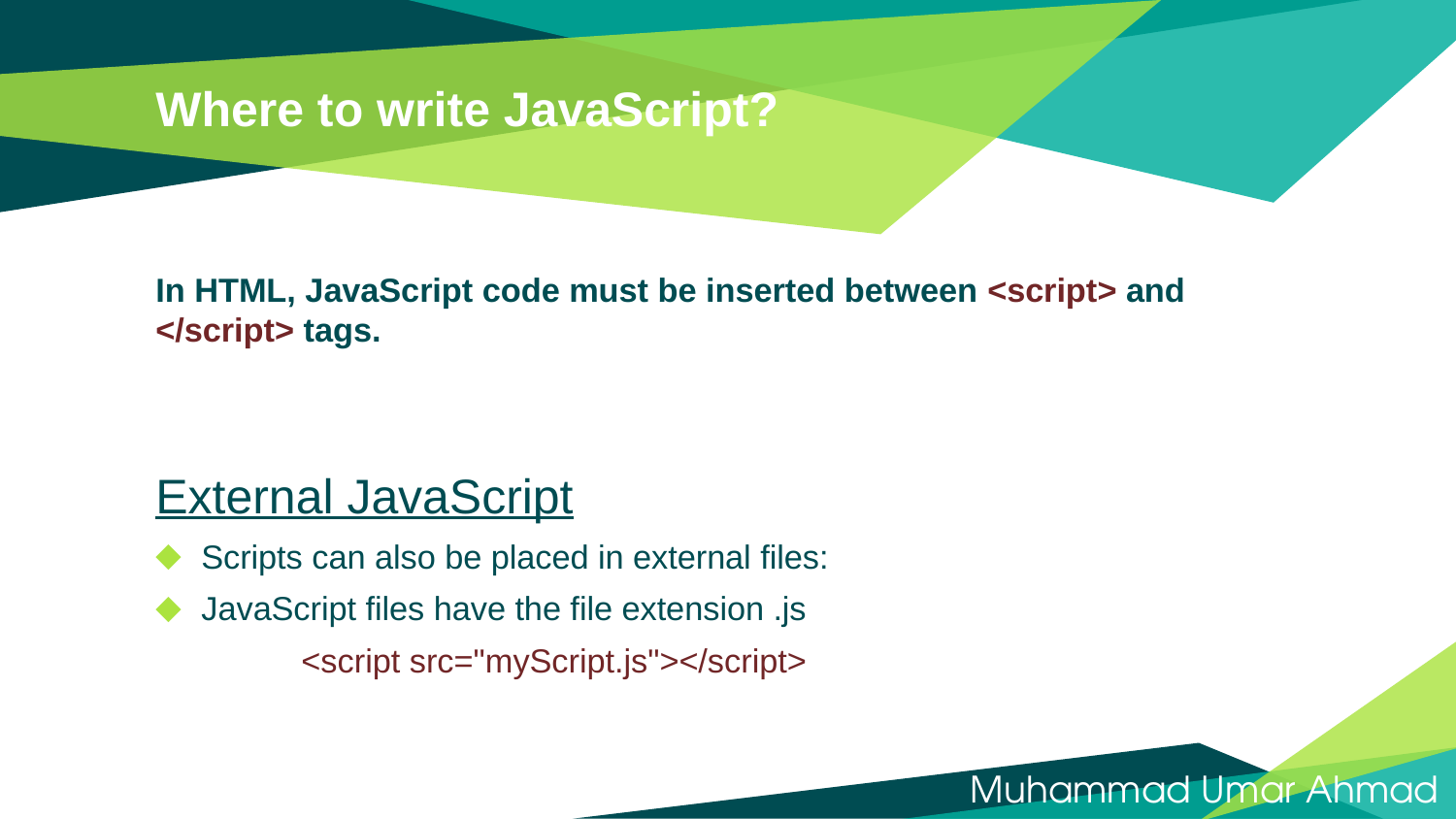

# Where to write JavaScript?
In HTML, JavaScript code must be inserted between <script> and </script> tags.

External JavaScript
Scripts can also be placed in external files:
JavaScript files have the file extension .js
	<script src="myScript.js"></script>

Muhammad Umar Ahmad